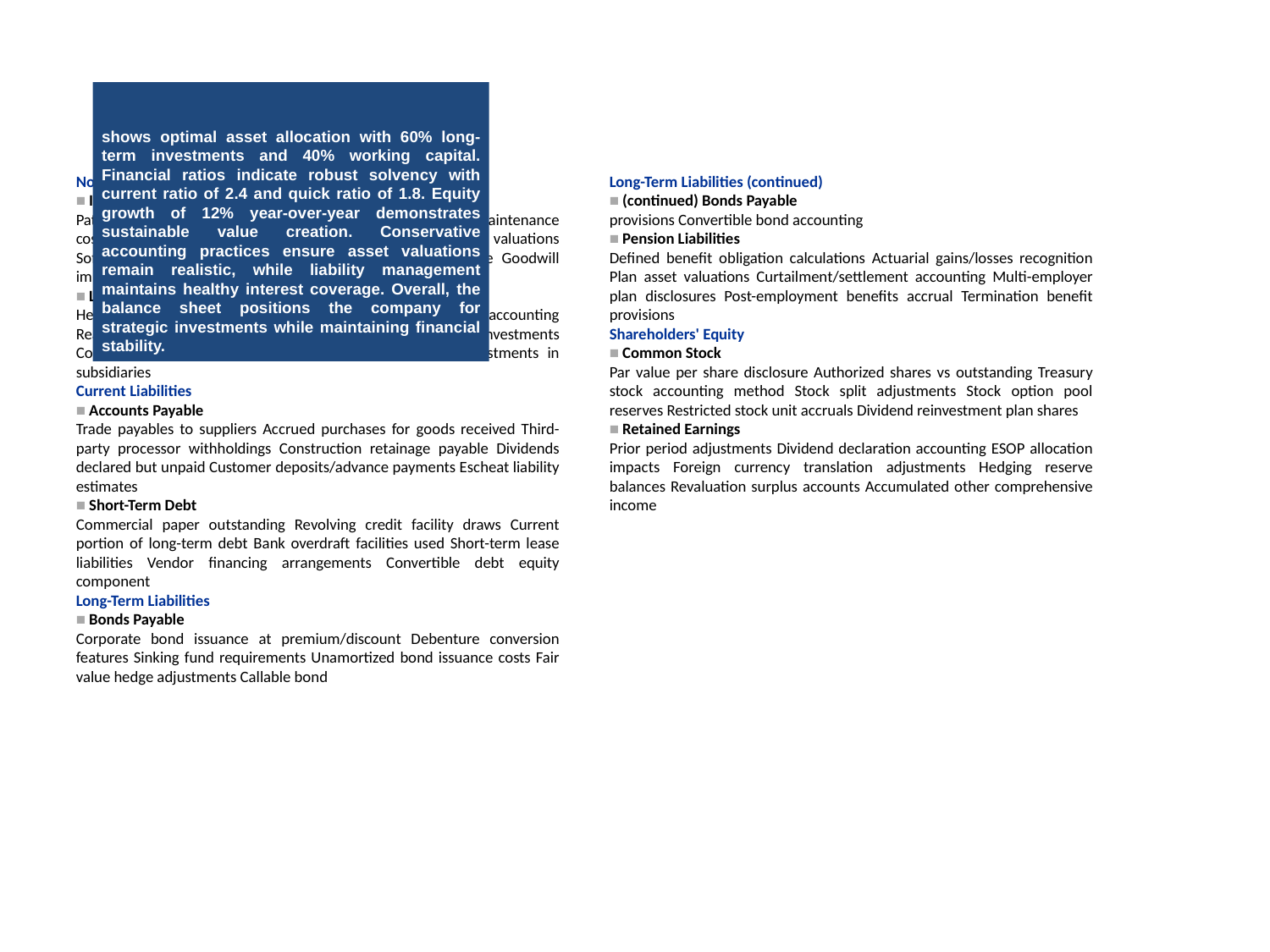

shows optimal asset allocation with 60% long-term investments and 40% working capital. Financial ratios indicate robust solvency with current ratio of 2.4 and quick ratio of 1.8. Equity growth of 12% year-over-year demonstrates sustainable value creation. Conservative accounting practices ensure asset valuations remain realistic, while liability management maintains healthy interest coverage. Overall, the balance sheet positions the company for strategic investments while maintaining financial stability.

Non-Current Assets (continued)
■ Intangible Assets
Patent acquisition and amortization Trademark registration/maintenance costs Customer list valuations Non-compete agreement valuations Software development costs Licensing agreements fair value Goodwill impairment testing methodology
■ Long-Term Investments
Held-to-maturity securities portfolio Equity method investment accounting Real estate held for appreciation Venture capital fund investments Convertible debt instruments Restricted stock holdings Investments in subsidiaries
Current Liabilities
■ Accounts Payable
Trade payables to suppliers Accrued purchases for goods received Third-party processor withholdings Construction retainage payable Dividends declared but unpaid Customer deposits/advance payments Escheat liability estimates
■ Short-Term Debt
Commercial paper outstanding Revolving credit facility draws Current portion of long-term debt Bank overdraft facilities used Short-term lease liabilities Vendor financing arrangements Convertible debt equity component
Long-Term Liabilities
■ Bonds Payable
Corporate bond issuance at premium/discount Debenture conversion features Sinking fund requirements Unamortized bond issuance costs Fair value hedge adjustments Callable bond

Long-Term Liabilities (continued)
■ (continued) Bonds Payable
provisions Convertible bond accounting
■ Pension Liabilities
Defined benefit obligation calculations Actuarial gains/losses recognition Plan asset valuations Curtailment/settlement accounting Multi-employer plan disclosures Post-employment benefits accrual Termination benefit provisions
Shareholders' Equity
■ Common Stock
Par value per share disclosure Authorized shares vs outstanding Treasury stock accounting method Stock split adjustments Stock option pool reserves Restricted stock unit accruals Dividend reinvestment plan shares
■ Retained Earnings
Prior period adjustments Dividend declaration accounting ESOP allocation impacts Foreign currency translation adjustments Hedging reserve balances Revaluation surplus accounts Accumulated other comprehensive income